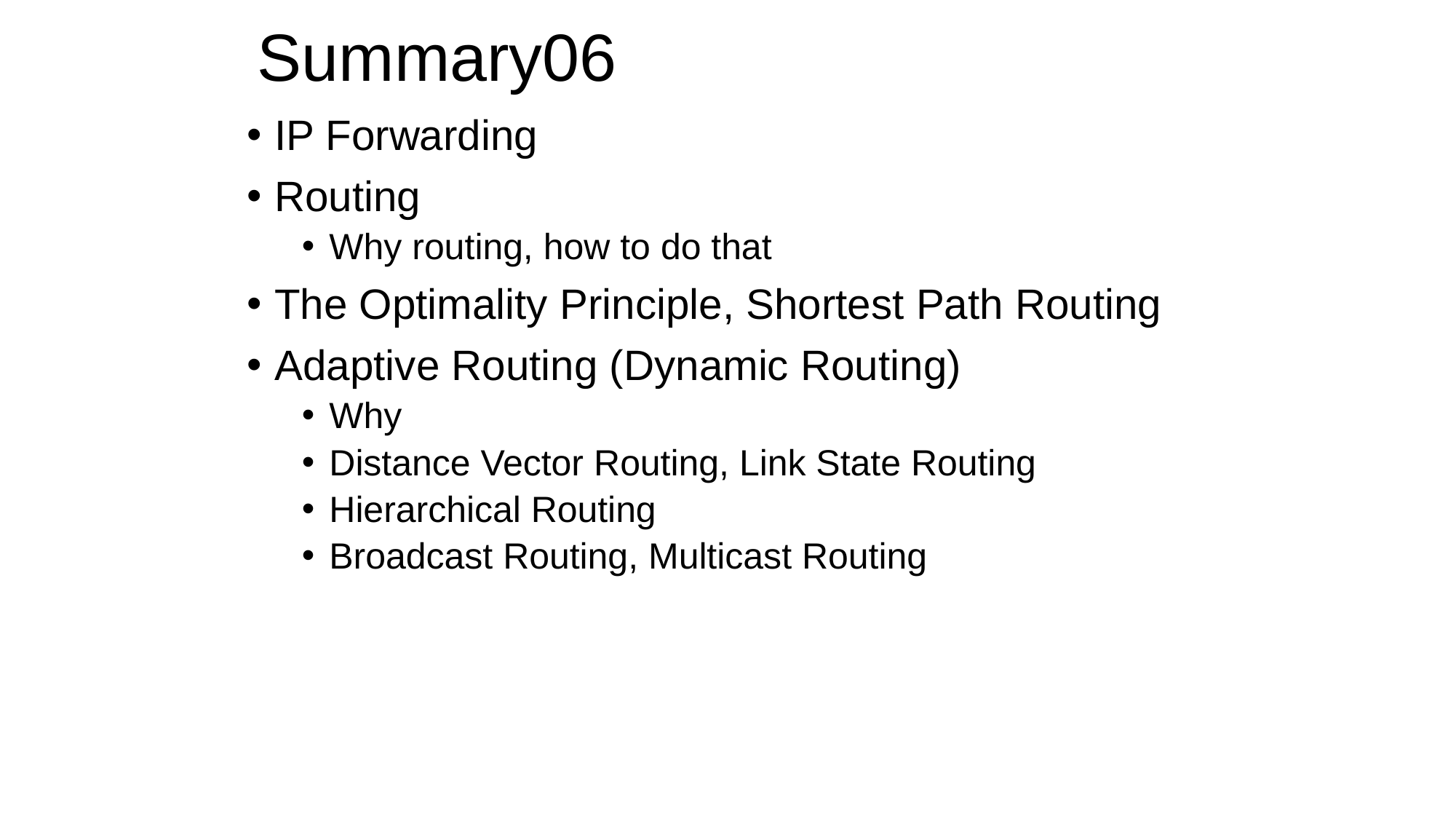

# Summary06
IP Forwarding
Routing
Why routing, how to do that
The Optimality Principle, Shortest Path Routing
Adaptive Routing (Dynamic Routing)
Why
Distance Vector Routing, Link State Routing
Hierarchical Routing
Broadcast Routing, Multicast Routing